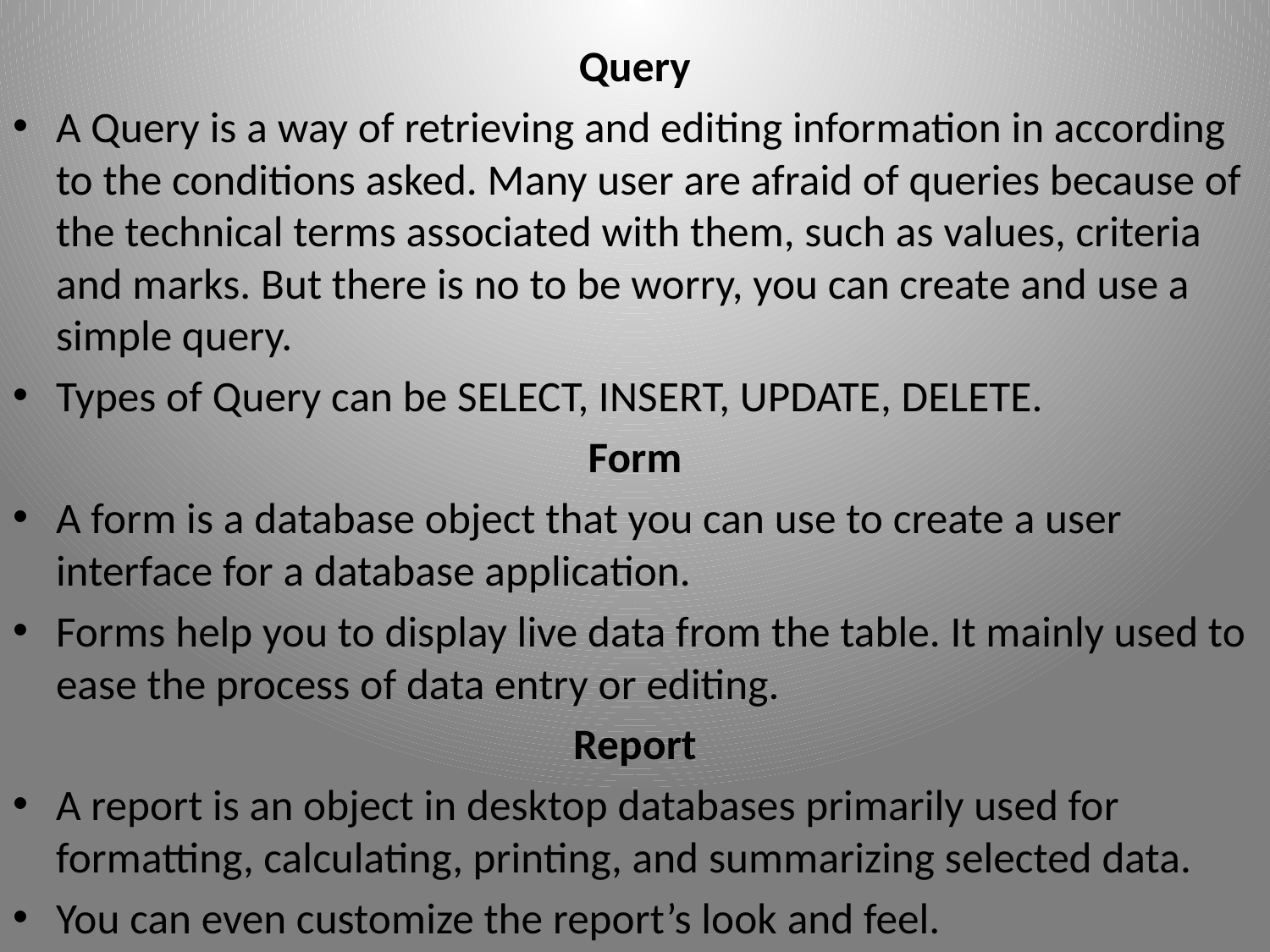

Query
A Query is a way of retrieving and editing information in according to the conditions asked. Many user are afraid of queries because of the technical terms associated with them, such as values, criteria and marks. But there is no to be worry, you can create and use a simple query.
Types of Query can be SELECT, INSERT, UPDATE, DELETE.
Form
A form is a database object that you can use to create a user interface for a database application.
Forms help you to display live data from the table. It mainly used to ease the process of data entry or editing.
Report
A report is an object in desktop databases primarily used for formatting, calculating, printing, and summarizing selected data.
You can even customize the report’s look and feel.